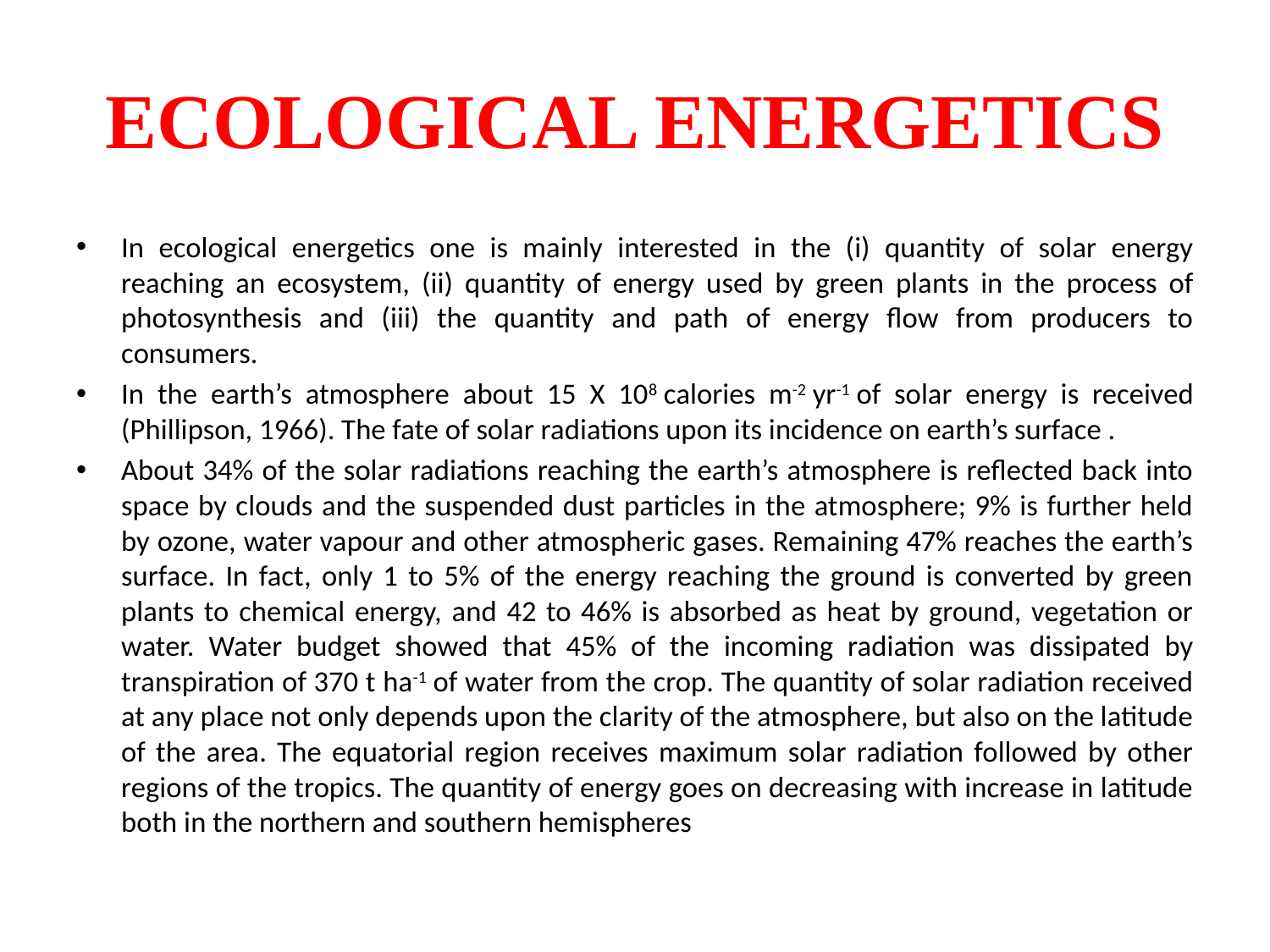

# ECOLOGICAL ENERGETICS
In ecological energetics one is mainly interested in the (i) quantity of solar energy reaching an ecosystem, (ii) quantity of energy used by green plants in the process of photosynthesis and (iii) the quantity and path of energy flow from producers to consumers.
In the earth’s atmosphere about 15 X 108 calories m-2 yr-1 of solar energy is received (Phillipson, 1966). The fate of solar radiations upon its incidence on earth’s surface .
About 34% of the solar radiations reaching the earth’s atmosphere is reflected back into space by clouds and the suspended dust particles in the atmosphere; 9% is further held by ozone, water vapour and other atmospheric gases. Remaining 47% reaches the earth’s surface. In fact, only 1 to 5% of the energy reaching the ground is converted by green plants to chemical energy, and 42 to 46% is absorbed as heat by ground, vegetation or water. Water budget showed that 45% of the incoming radiation was dissipated by transpiration of 370 t ha-1 of water from the crop. The quantity of solar radiation received at any place not only depends upon the clarity of the atmosphere, but also on the latitude of the area. The equatorial region receives maximum solar radiation followed by other regions of the tropics. The quantity of energy goes on decreasing with increase in latitude both in the northern and southern hemispheres